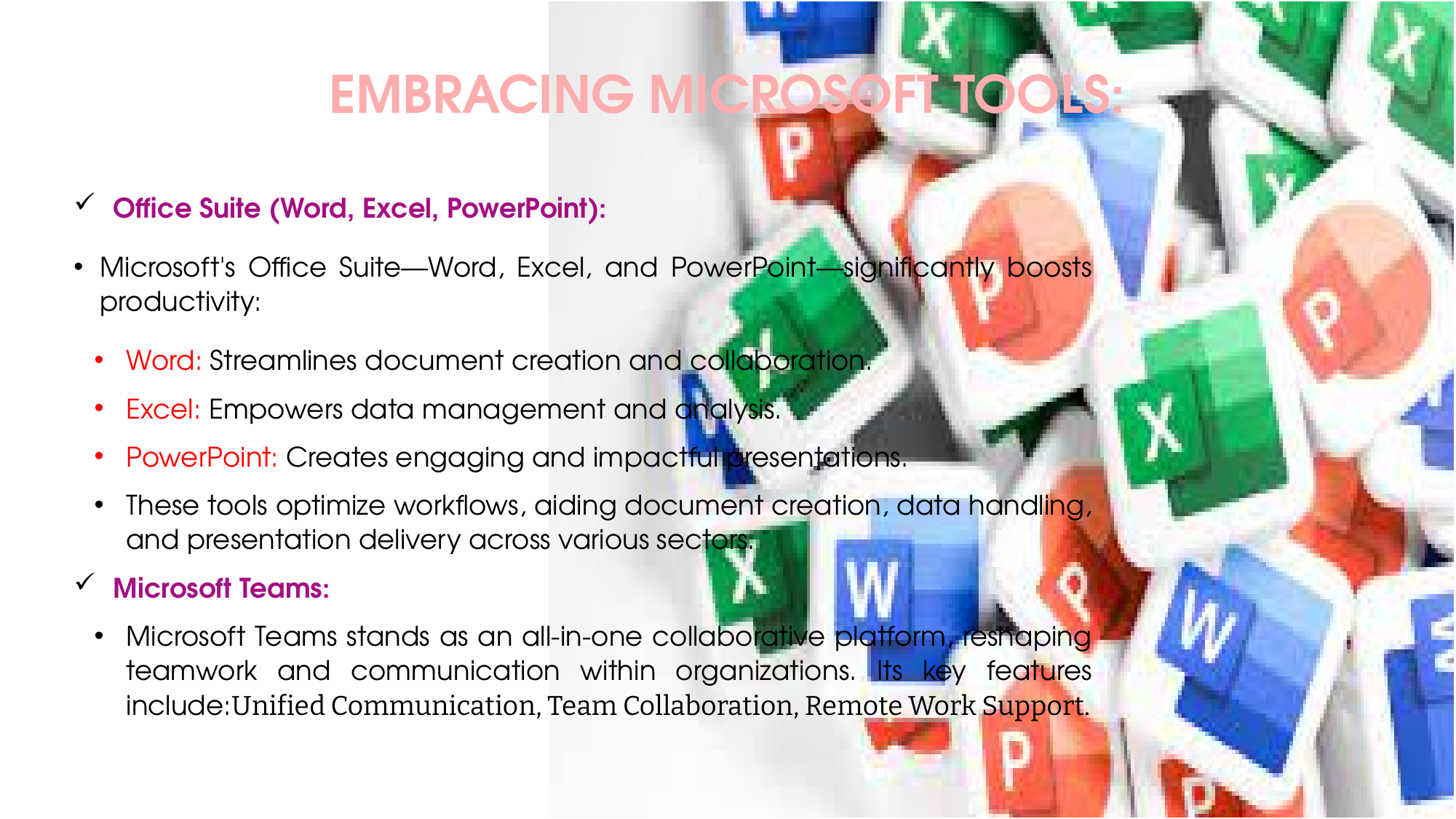

# Embracing Microsoft Tools:
Office Suite (Word, Excel, PowerPoint):
Microsoft's Office Suite—Word, Excel, and PowerPoint—significantly boosts productivity:
Word: Streamlines document creation and collaboration.
Excel: Empowers data management and analysis.
PowerPoint: Creates engaging and impactful presentations.
These tools optimize workflows, aiding document creation, data handling, and presentation delivery across various sectors.
Microsoft Teams:
Microsoft Teams stands as an all-in-one collaborative platform, reshaping teamwork and communication within organizations. Its key features include:Unified Communication, Team Collaboration, Remote Work Support.